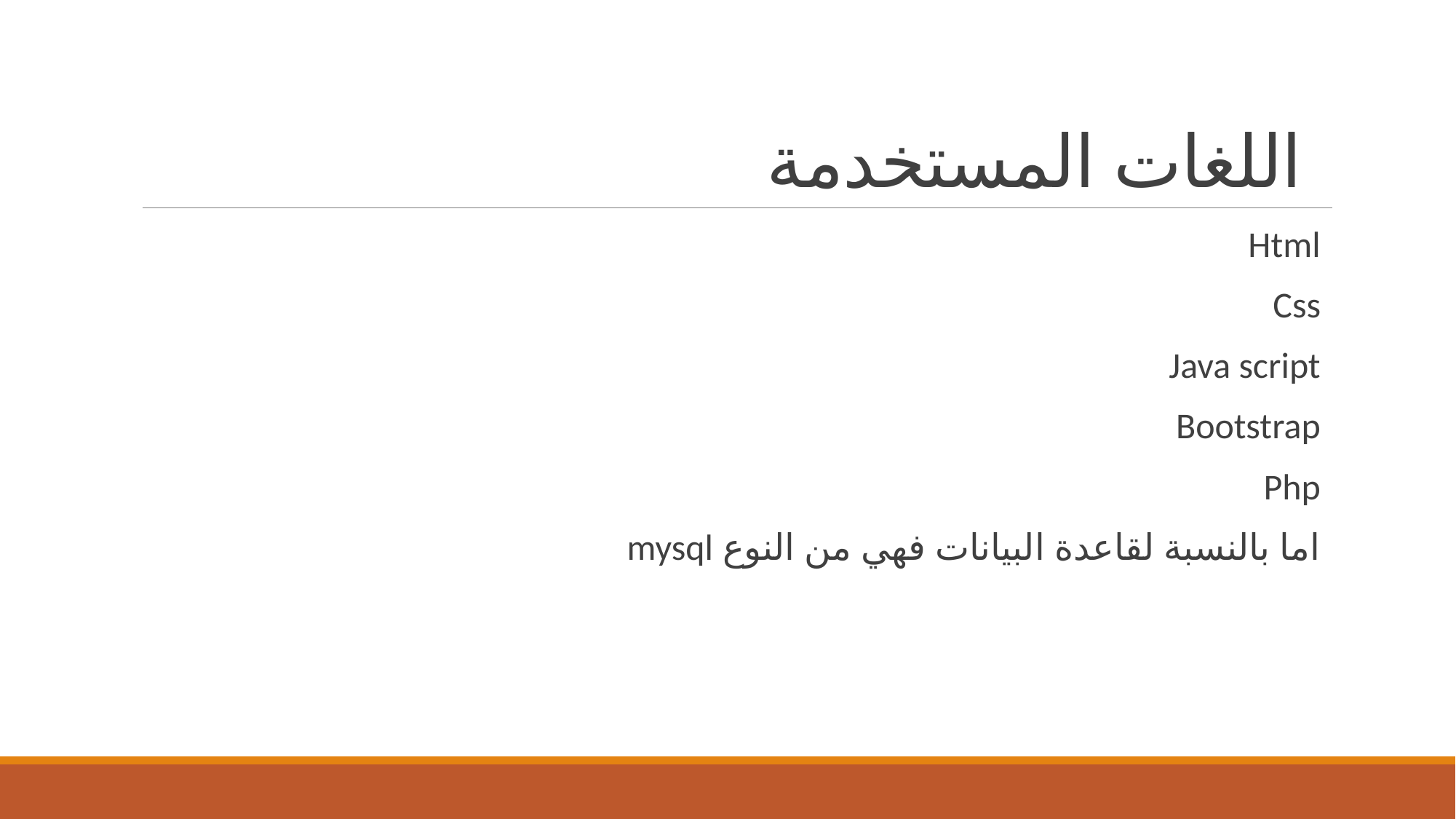

# اللغات المستخدمة
Html
Css
Java script
Bootstrap
Php
اما بالنسبة لقاعدة البيانات فهي من النوع mysql